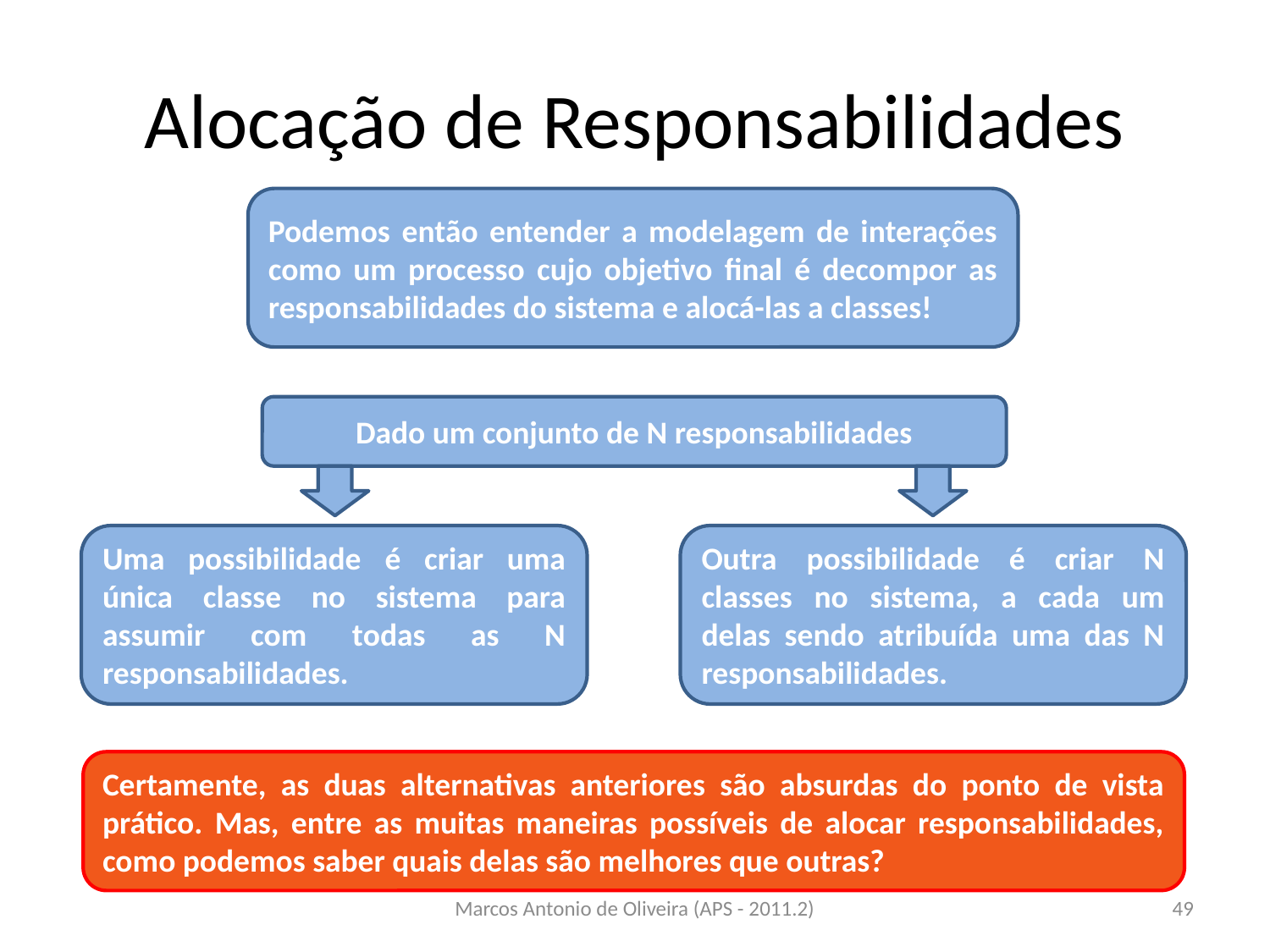

# Alocação de Responsabilidades
Podemos então entender a modelagem de interações como um processo cujo objetivo final é decompor as responsabilidades do sistema e alocá-las a classes!
Dado um conjunto de N responsabilidades

Uma possibilidade é criar uma única classe no sistema para assumir com todas as N responsabilidades.
Outra possibilidade é criar N classes no sistema, a cada um delas sendo atribuída uma das N responsabilidades.
Certamente, as duas alternativas anteriores são absurdas do ponto de vista prático. Mas, entre as muitas maneiras possíveis de alocar responsabilidades, como podemos saber quais delas são melhores que outras?
Marcos Antonio de Oliveira (APS - 2011.2)
49